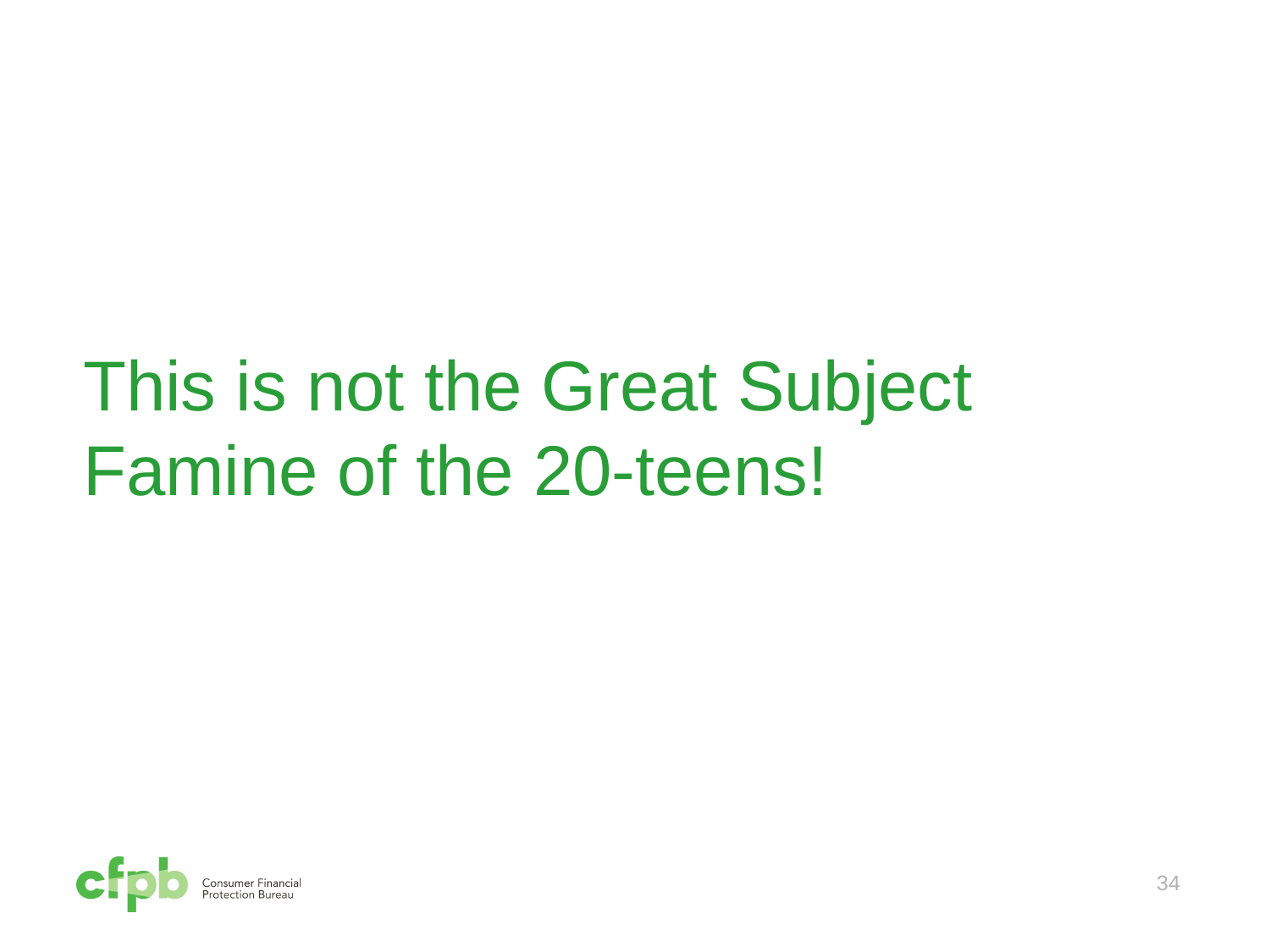

# This is not the Great Subject Famine of the 20-teens!

34